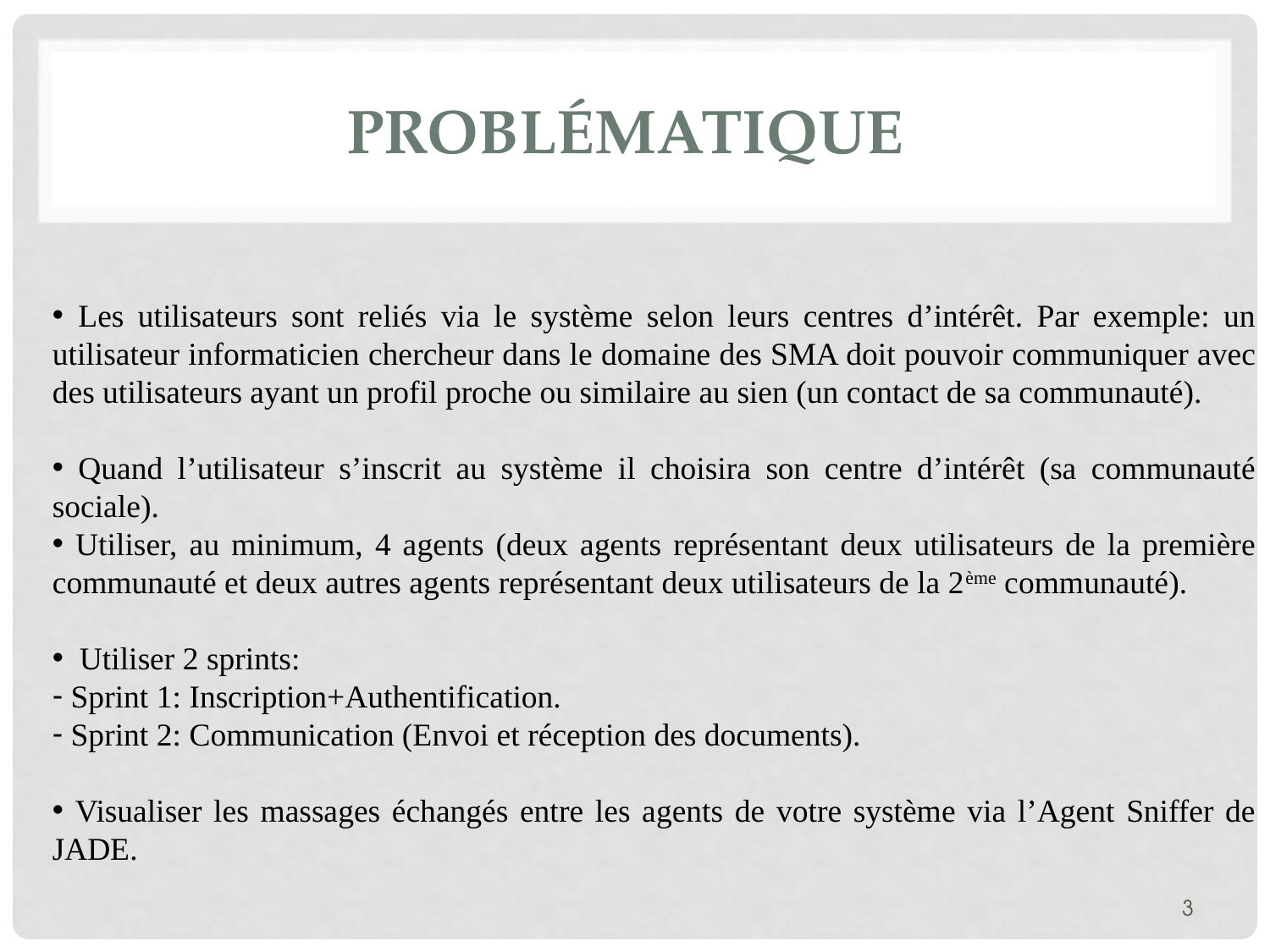

# problématique

 Les utilisateurs sont reliés via le système selon leurs centres d’intérêt. Par exemple: un utilisateur informaticien chercheur dans le domaine des SMA doit pouvoir communiquer avec des utilisateurs ayant un profil proche ou similaire au sien (un contact de sa communauté).

 Quand l’utilisateur s’inscrit au système il choisira son centre d’intérêt (sa communauté sociale).
 Utiliser, au minimum, 4 agents (deux agents représentant deux utilisateurs de la première communauté et deux autres agents représentant deux utilisateurs de la 2ème communauté).

  Utiliser 2 sprints:
 Sprint 1: Inscription+Authentification.
 Sprint 2: Communication (Envoi et réception des documents).

 Visualiser les massages échangés entre les agents de votre système via l’Agent Sniffer de JADE.

3